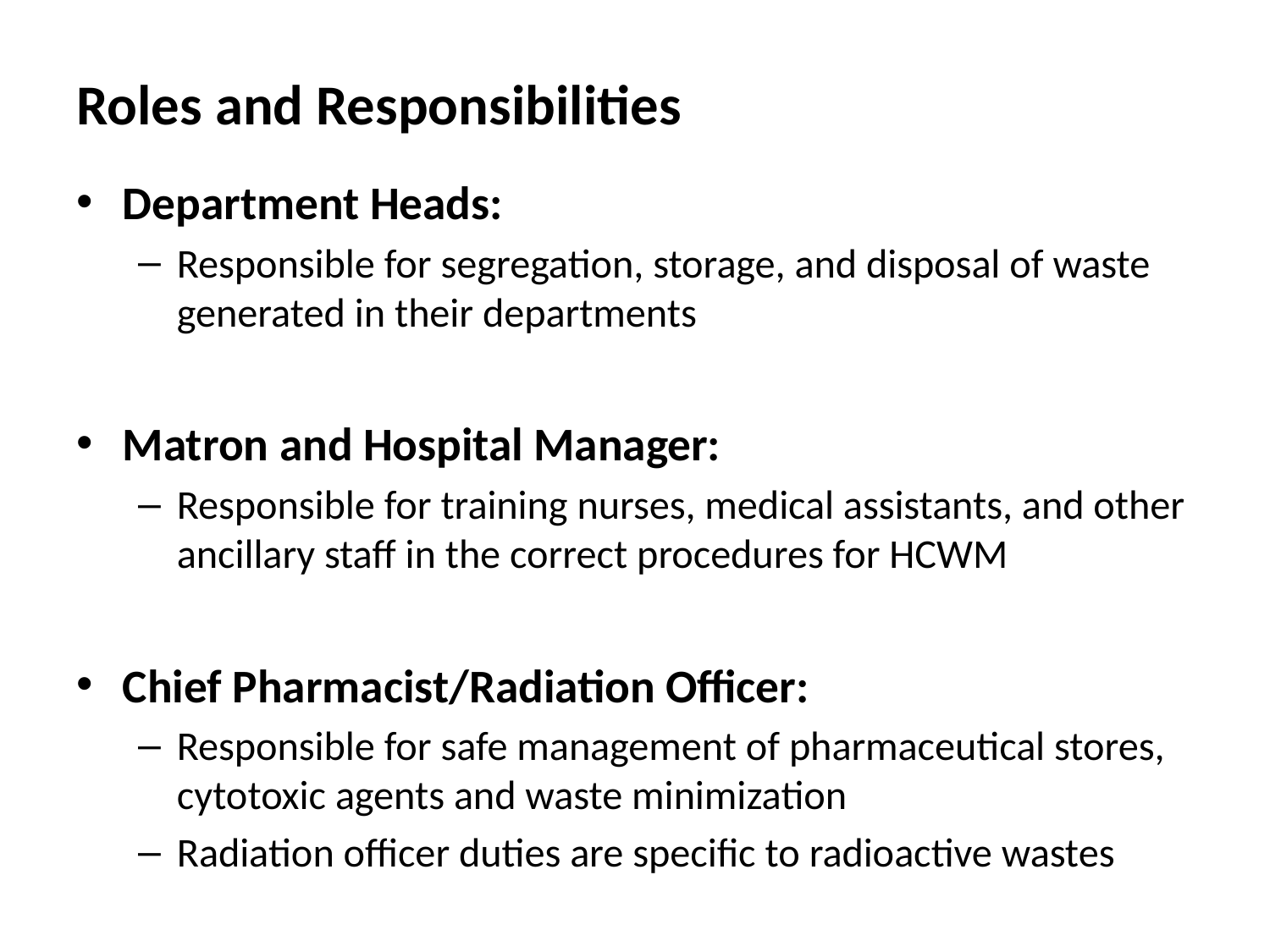

# Roles and Responsibilities
Department Heads:
Responsible for segregation, storage, and disposal of waste generated in their departments

Matron and Hospital Manager:
Responsible for training nurses, medical assistants, and other ancillary staff in the correct procedures for HCWM

Chief Pharmacist/Radiation Officer:
Responsible for safe management of pharmaceutical stores, cytotoxic agents and waste minimization
Radiation officer duties are specific to radioactive wastes